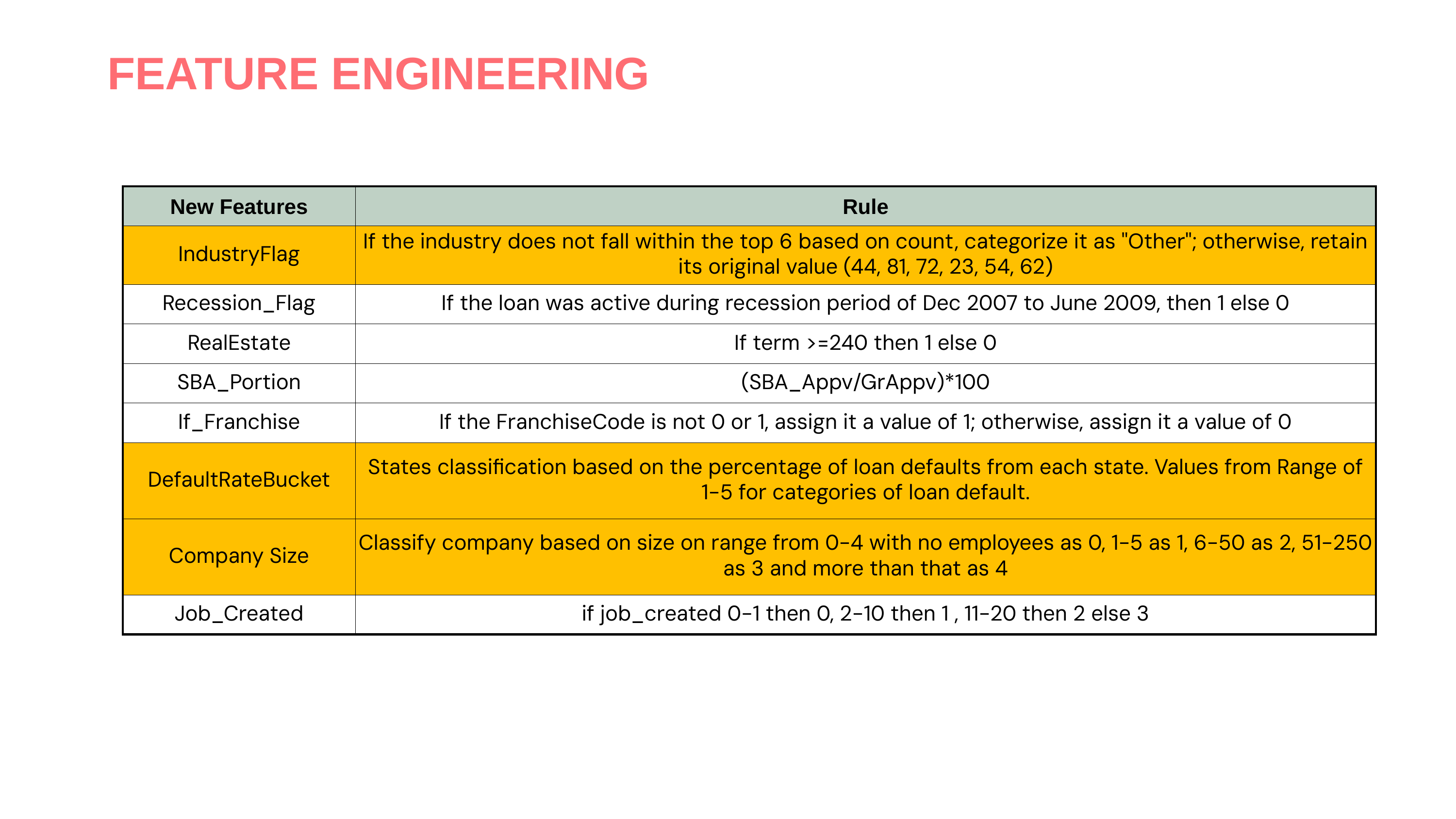

FEATURE ENGINEERING
| New Features | Rule |
| --- | --- |
| IndustryFlag | If the industry does not fall within the top 6 based on count, categorize it as "Other"; otherwise, retain its original value (44, 81, 72, 23, 54, 62) |
| Recession\_Flag | If the loan was active during recession period of Dec 2007 to June 2009, then 1 else 0 |
| RealEstate | If term >=240 then 1 else 0 |
| SBA\_Portion | (SBA\_Appv/GrAppv)\*100 |
| If\_Franchise | If the FranchiseCode is not 0 or 1, assign it a value of 1; otherwise, assign it a value of 0 |
| DefaultRateBucket | States classification based on the percentage of loan defaults from each state. Values from Range of 1-5 for categories of loan default. |
| Company Size | Classify company based on size on range from 0-4 with no employees as 0, 1-5 as 1, 6-50 as 2, 51-250 as 3 and more than that as 4 |
| Job\_Created | if job\_created 0-1 then 0, 2-10 then 1 , 11-20 then 2 else 3 |